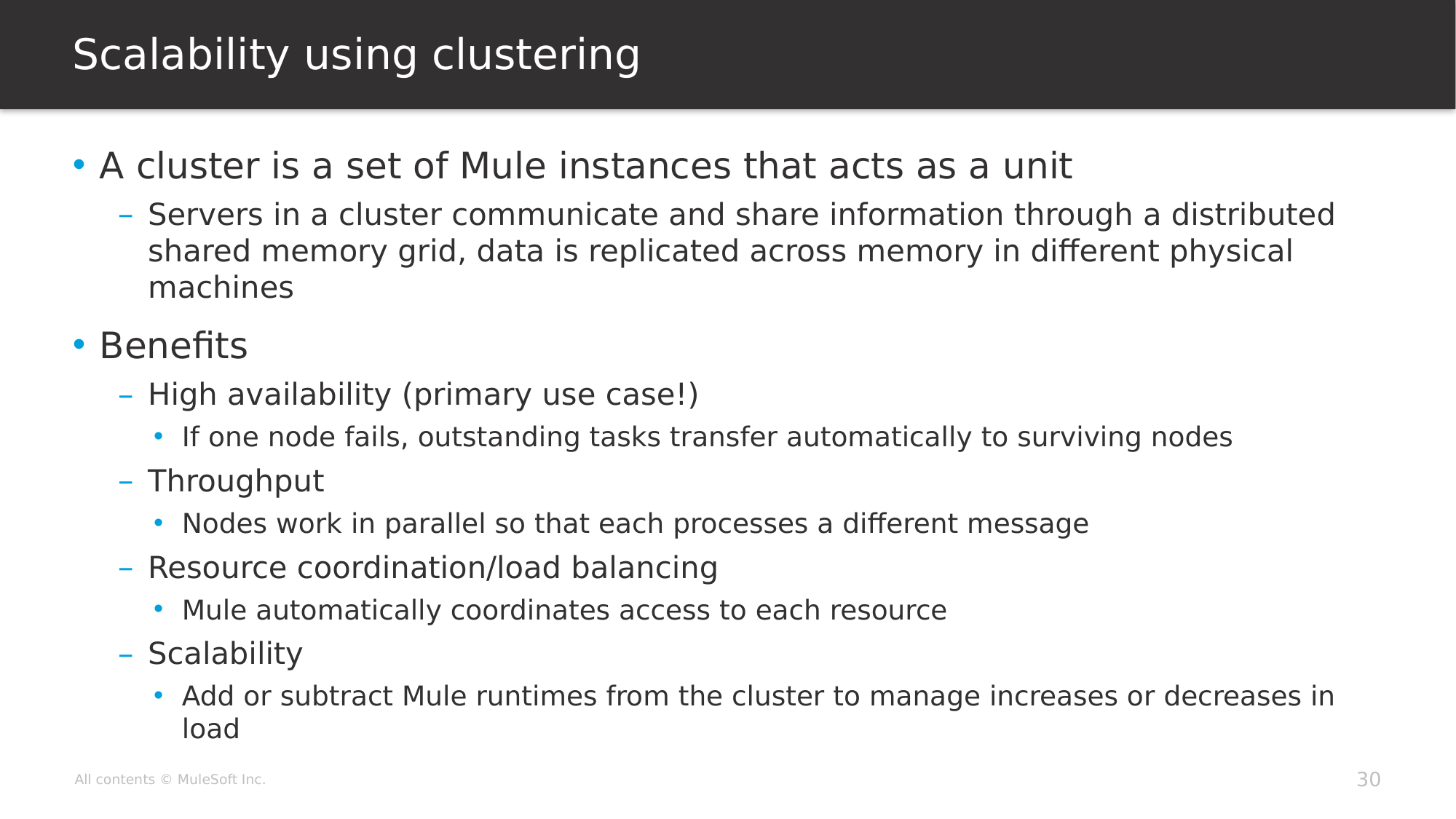

# Scalability using clustering
A cluster is a set of Mule instances that acts as a unit
Servers in a cluster communicate and share information through a distributed shared memory grid, data is replicated across memory in different physical machines
Benefits
High availability (primary use case!)
If one node fails, outstanding tasks transfer automatically to surviving nodes
Throughput
Nodes work in parallel so that each processes a different message
Resource coordination/load balancing
Mule automatically coordinates access to each resource
Scalability
Add or subtract Mule runtimes from the cluster to manage increases or decreases in load
30